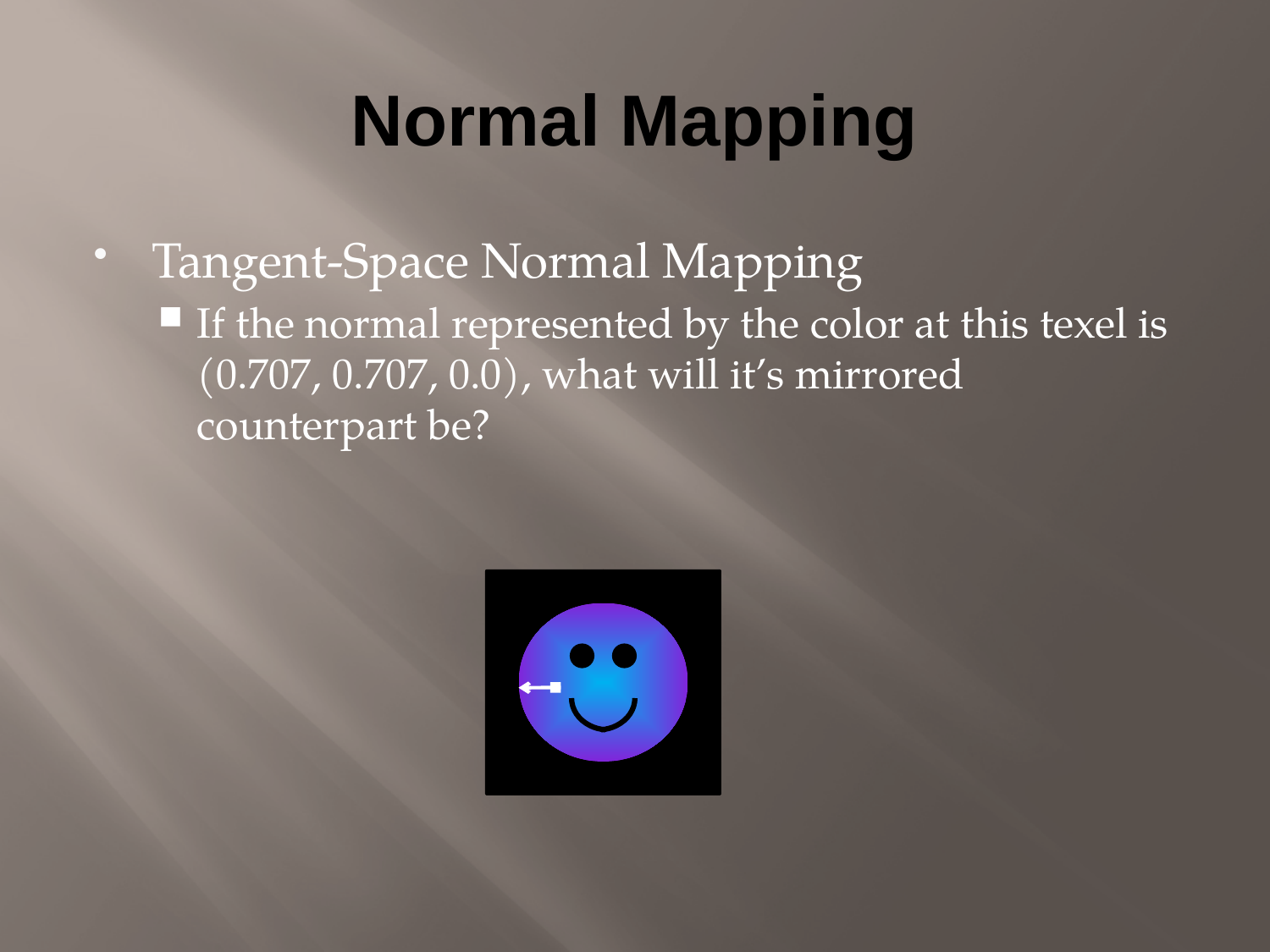

# Normal Mapping
Tangent-Space Normal Mapping
If the normal represented by the color at this texel is (0.707, 0.707, 0.0), what will it’s mirrored counterpart be?